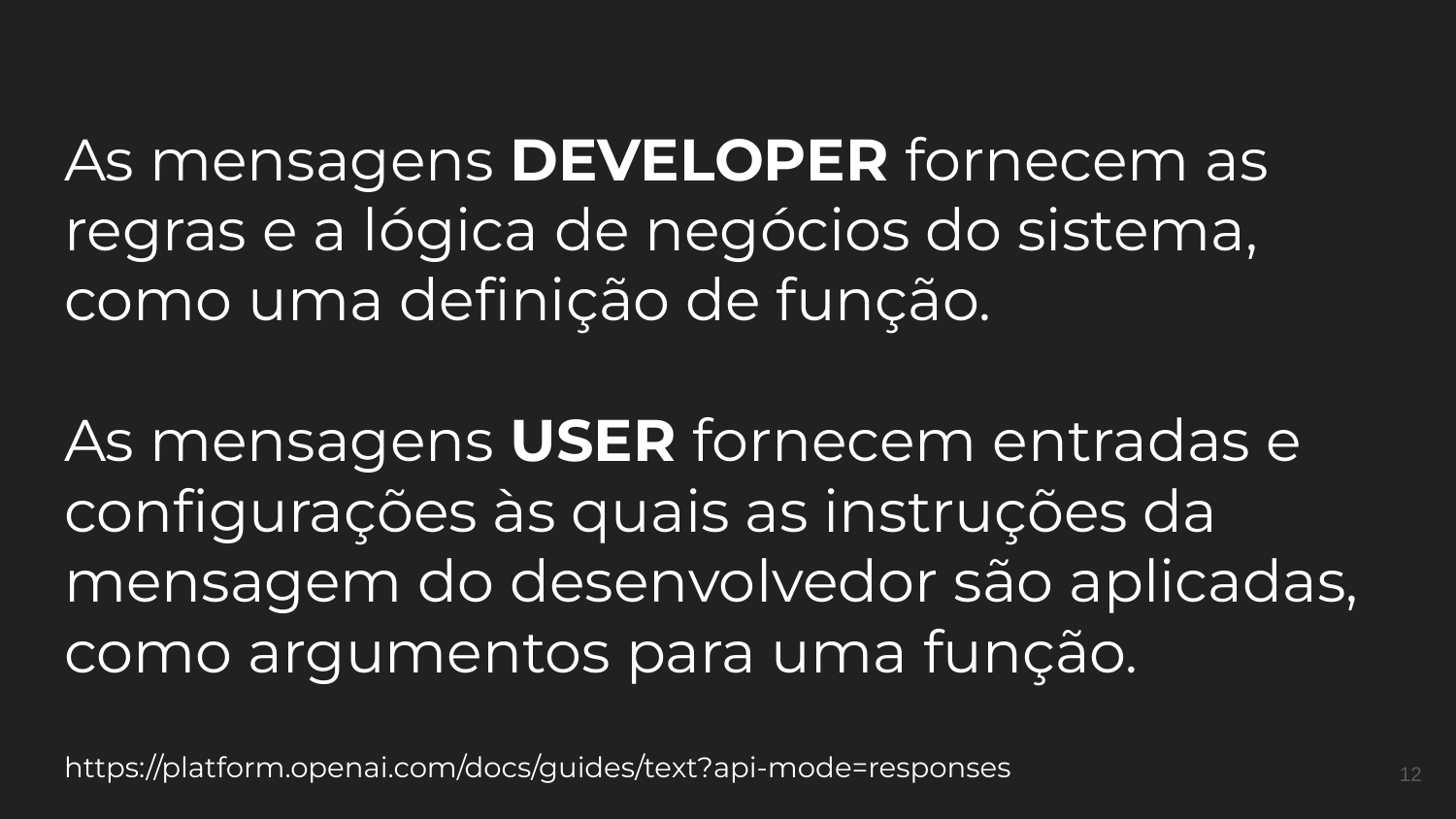

As mensagens DEVELOPER fornecem as regras e a lógica de negócios do sistema, como uma definição de função.

As mensagens USER fornecem entradas e configurações às quais as instruções da mensagem do desenvolvedor são aplicadas, como argumentos para uma função.
https://platform.openai.com/docs/guides/text?api-mode=responses
12